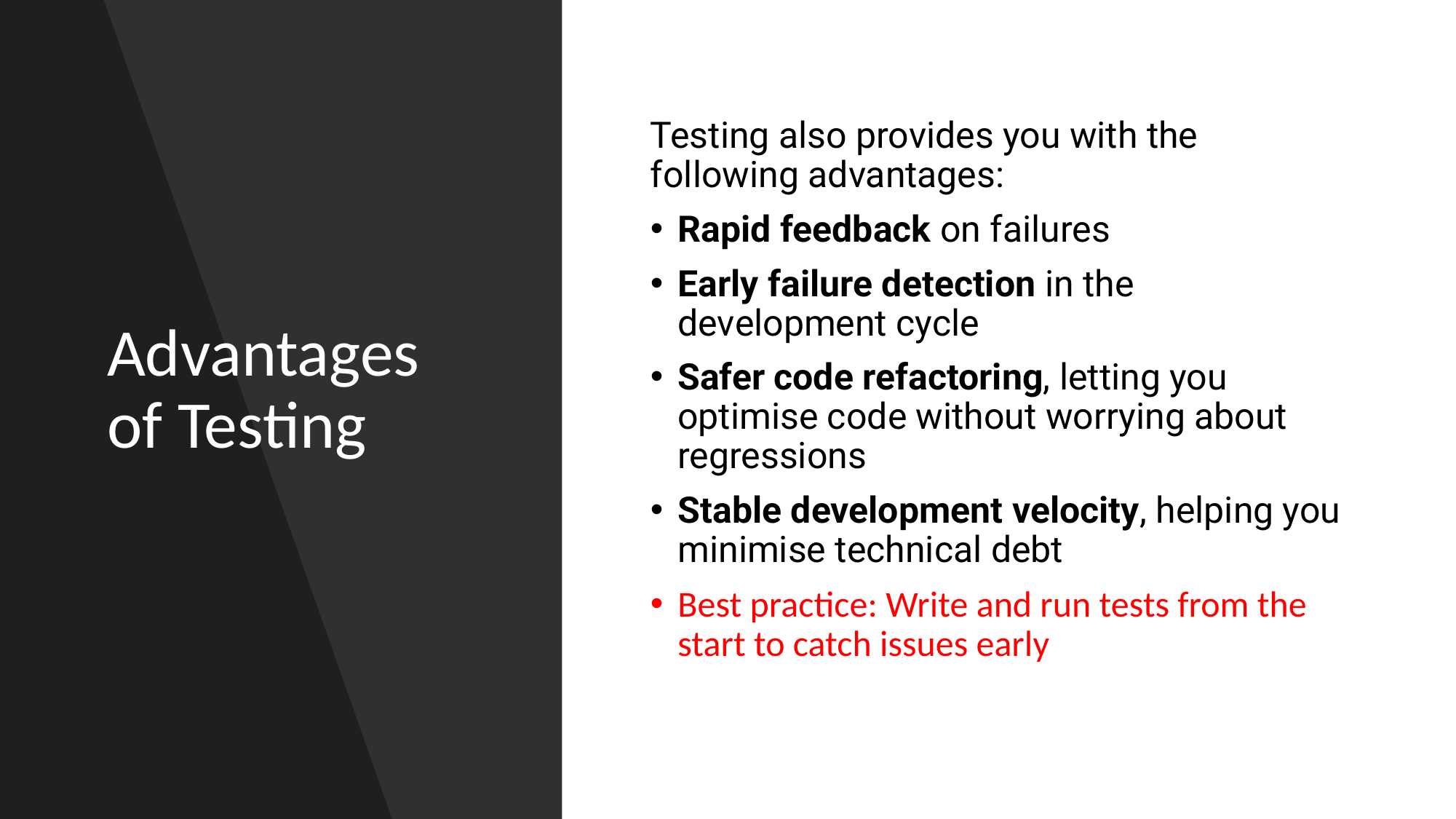

# Advantages of Testing
Testing also provides you with the following advantages:
Rapid feedback on failures
Early failure detection in the development cycle
Safer code refactoring, letting you optimise code without worrying about regressions
Stable development velocity, helping you minimise technical debt
Best practice: Write and run tests from the start to catch issues early